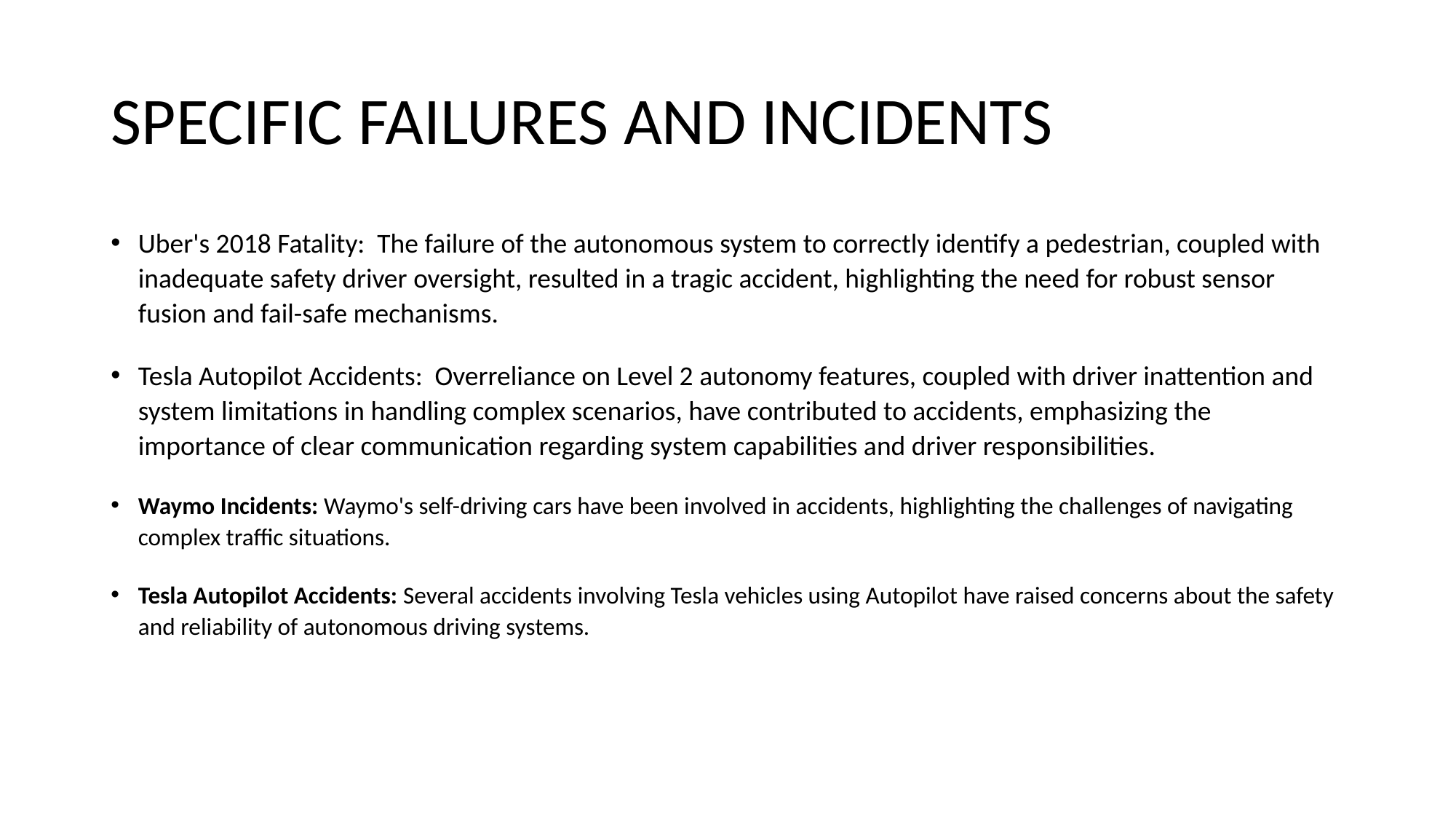

# SPECIFIC FAILURES AND INCIDENTS
Uber's 2018 Fatality:  The failure of the autonomous system to correctly identify a pedestrian, coupled with inadequate safety driver oversight, resulted in a tragic accident, highlighting the need for robust sensor fusion and fail-safe mechanisms.
Tesla Autopilot Accidents:  Overreliance on Level 2 autonomy features, coupled with driver inattention and system limitations in handling complex scenarios, have contributed to accidents, emphasizing the importance of clear communication regarding system capabilities and driver responsibilities.
Waymo Incidents: Waymo's self-driving cars have been involved in accidents, highlighting the challenges of navigating complex traffic situations.
Tesla Autopilot Accidents: Several accidents involving Tesla vehicles using Autopilot have raised concerns about the safety and reliability of autonomous driving systems.